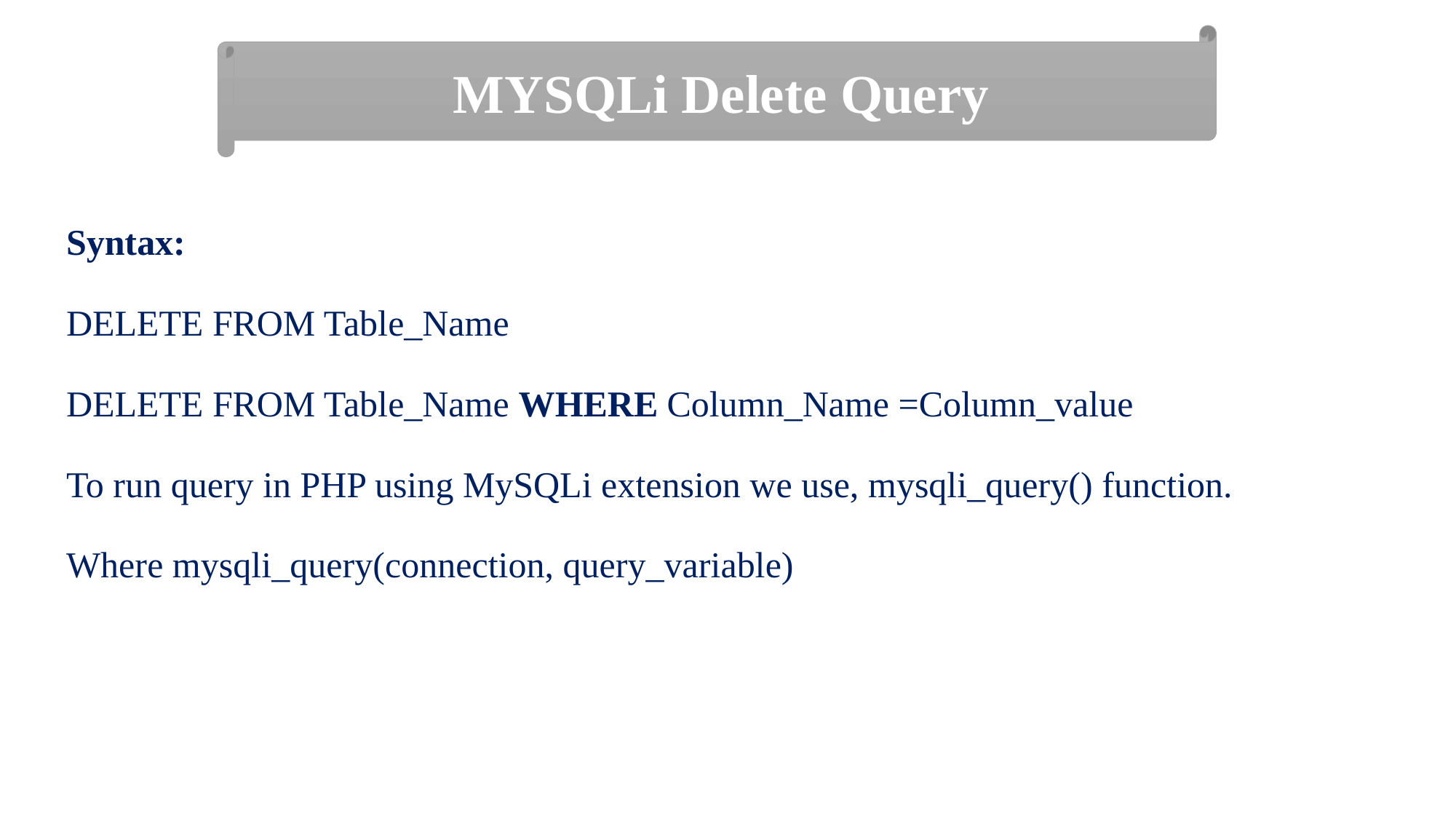

MYSQLi Delete Query
Syntax:
DELETE FROM Table_Name
DELETE FROM Table_Name WHERE Column_Name =Column_value
To run query in PHP using MySQLi extension we use, mysqli_query() function.
Where mysqli_query(connection, query_variable)